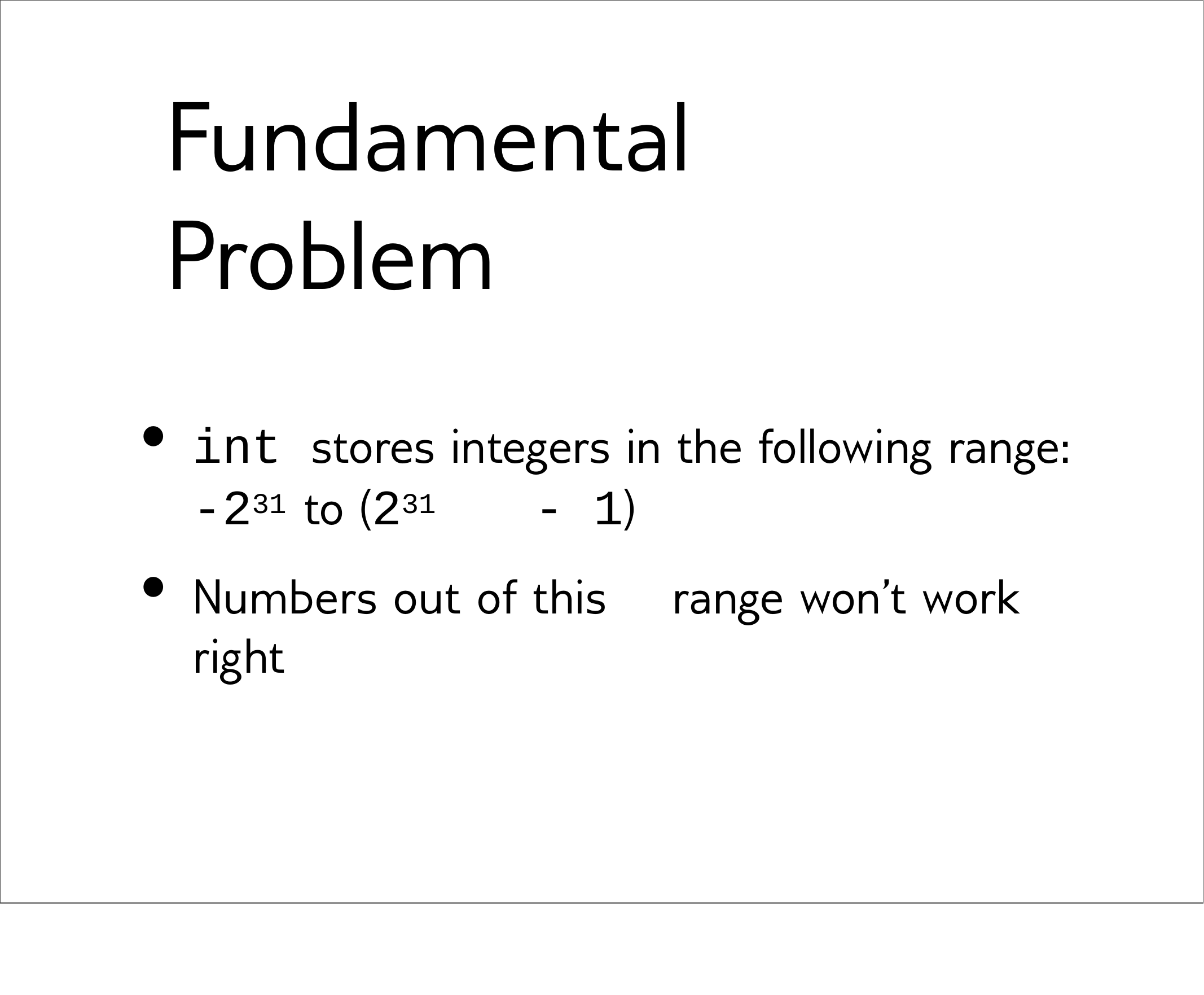

# Fundamental Problem
int stores integers in the following range:
-231 to (231	- 1)
Numbers out of this	range won’t work	right